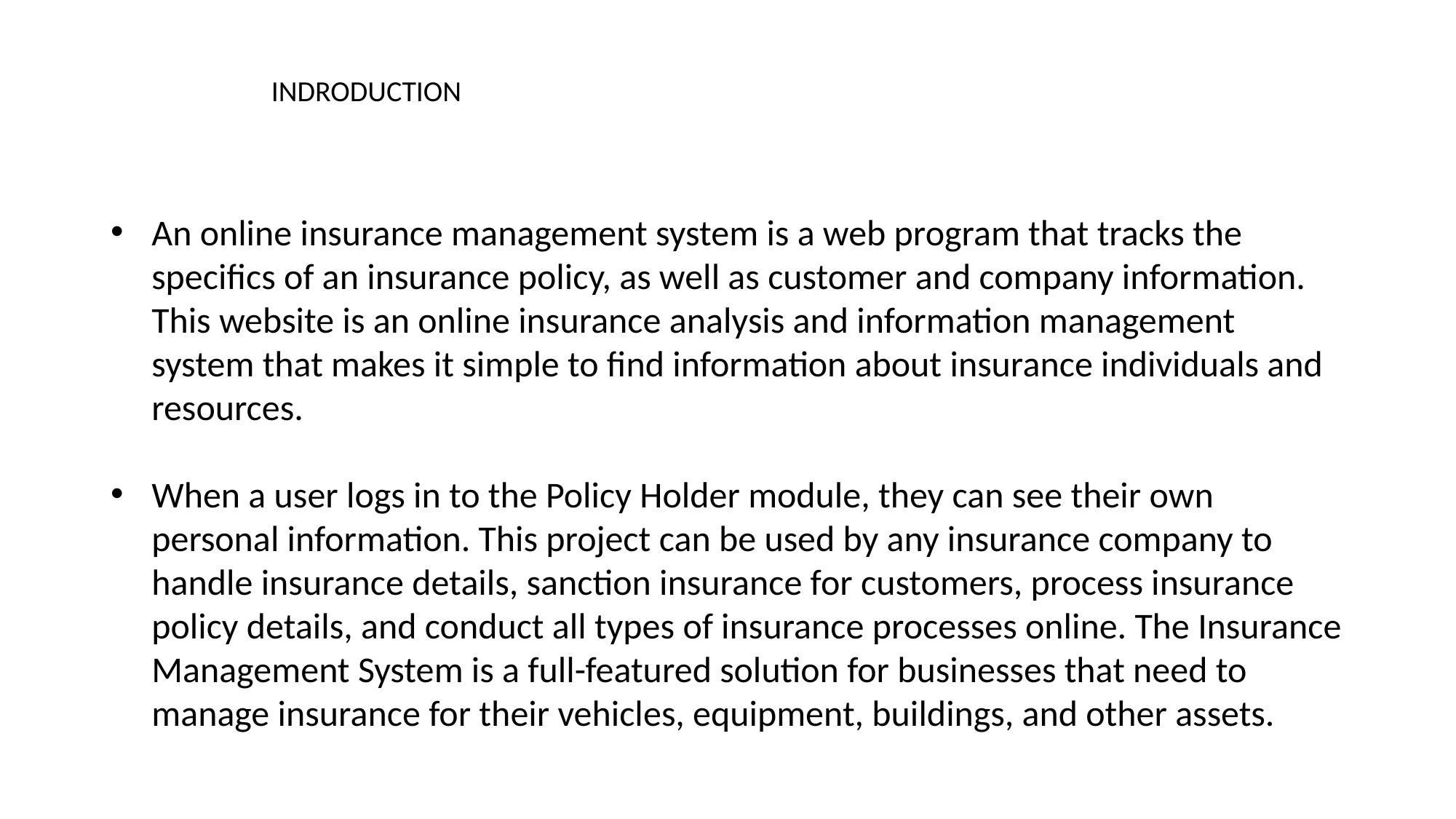

# INDRODUCTION
An online insurance management system is a web program that tracks the specifics of an insurance policy, as well as customer and company information. This website is an online insurance analysis and information management system that makes it simple to find information about insurance individuals and resources.

When a user logs in to the Policy Holder module, they can see their own personal information. This project can be used by any insurance company to handle insurance details, sanction insurance for customers, process insurance policy details, and conduct all types of insurance processes online. The Insurance Management System is a full-featured solution for businesses that need to manage insurance for their vehicles, equipment, buildings, and other assets.